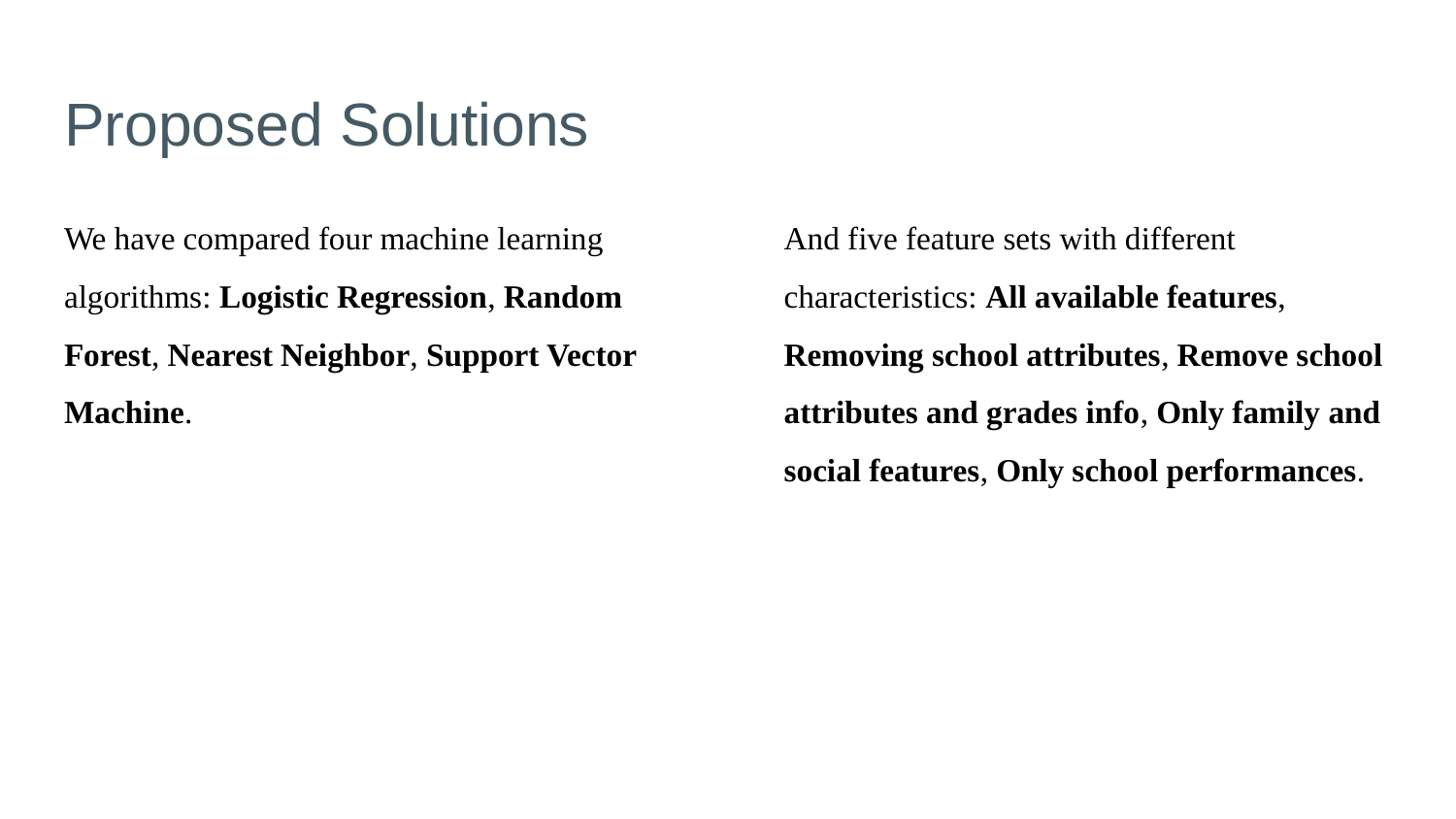

# Proposed Solutions
We have compared four machine learning algorithms: Logistic Regression, Random Forest, Nearest Neighbor, Support Vector Machine.

And five feature sets with different characteristics: All available features, Removing school attributes, Remove school attributes and grades info, Only family and social features, Only school performances.